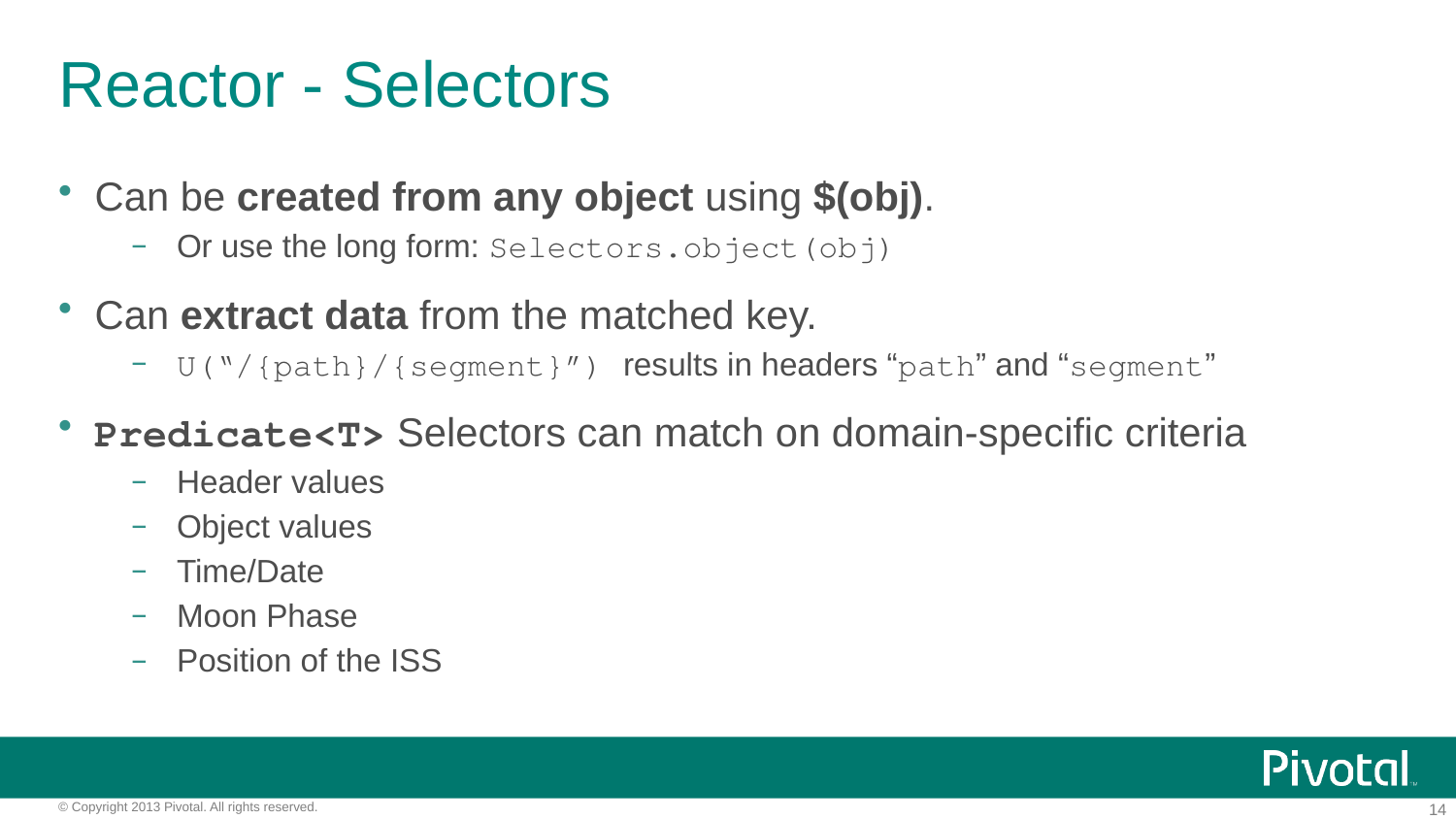

# Reactor - Selectors
Can be created from any object using $(obj).
Or use the long form: Selectors.object(obj)
Can extract data from the matched key.
U(“/{path}/{segment}”) results in headers “path” and “segment”
Predicate<T> Selectors can match on domain-specific criteria
Header values
Object values
Time/Date
Moon Phase
Position of the ISS